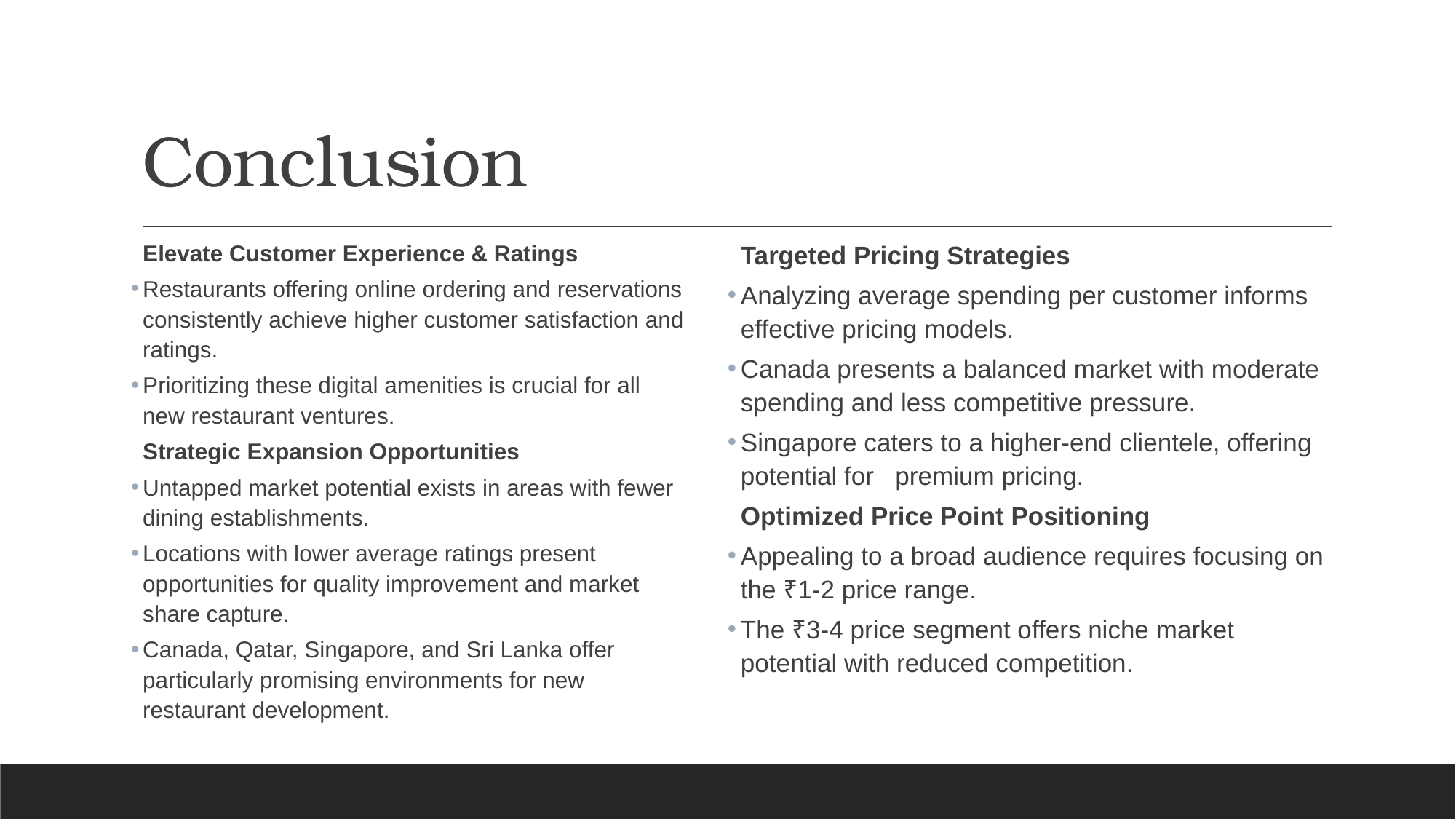

# Conclusion
Elevate Customer Experience & Ratings
Restaurants offering online ordering and reservations consistently achieve higher customer satisfaction and ratings.
Prioritizing these digital amenities is crucial for all new restaurant ventures.
Strategic Expansion Opportunities
Untapped market potential exists in areas with fewer dining establishments.
Locations with lower average ratings present opportunities for quality improvement and market share capture.
Canada, Qatar, Singapore, and Sri Lanka offer particularly promising environments for new restaurant development.

Targeted Pricing Strategies
Analyzing average spending per customer informs effective pricing models.
Canada presents a balanced market with moderate spending and less competitive pressure.
Singapore caters to a higher-end clientele, offering potential for   premium pricing.
Optimized Price Point Positioning
Appealing to a broad audience requires focusing on the ₹1-2 price range.
The ₹3-4 price segment offers niche market potential with reduced competition.